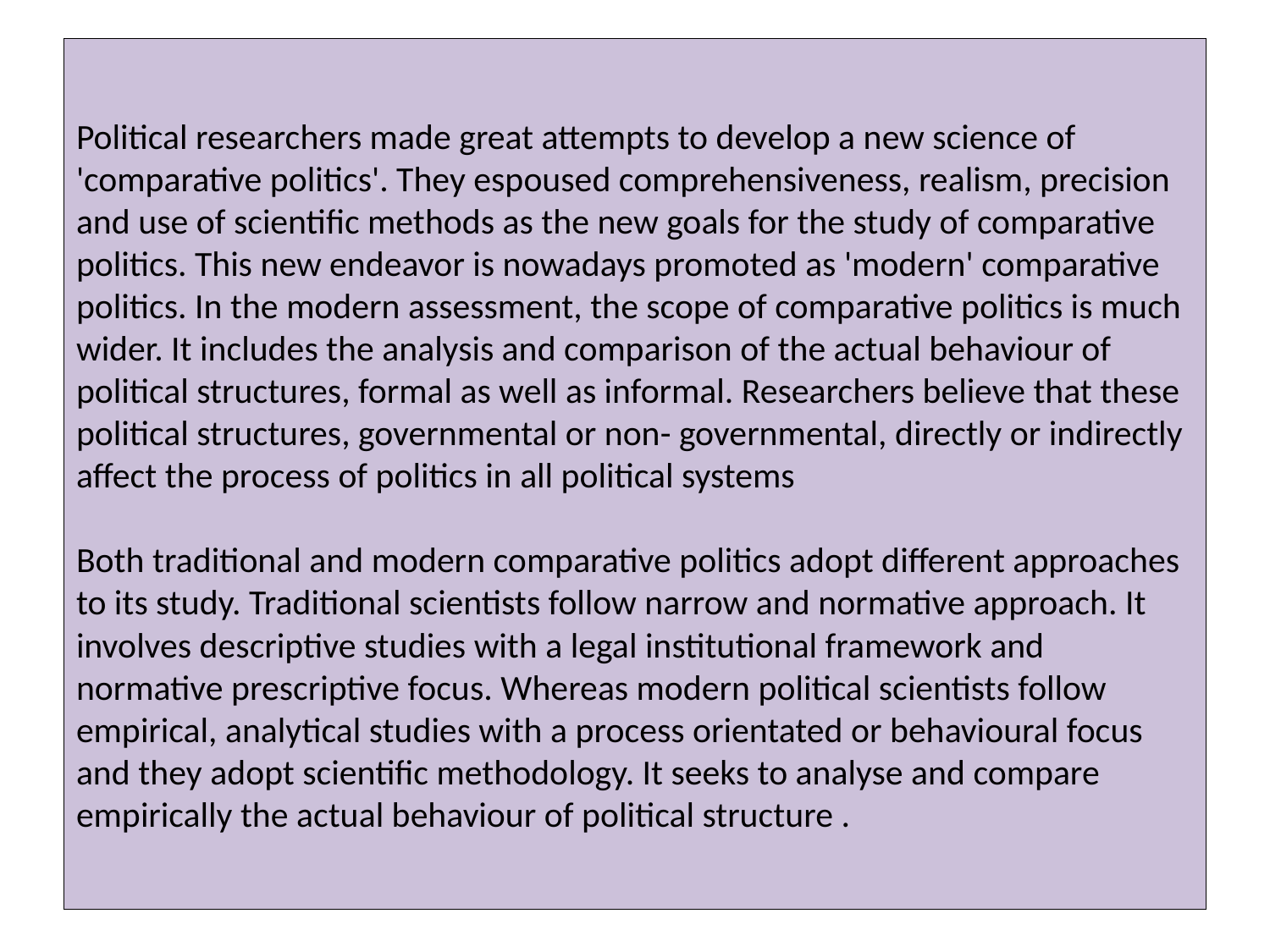

# Political researchers made great attempts to develop a new science of 'comparative politics'. They espoused comprehensiveness, realism, precision and use of scientific methods as the new goals for the study of comparative politics. This new endeavor is nowadays promoted as 'modern' comparative politics. In the modern assessment, the scope of comparative politics is much wider. It includes the analysis and comparison of the actual behaviour of political structures, formal as well as informal. Researchers believe that these political structures, governmental or non- governmental, directly or indirectly affect the process of politics in all political systems Both traditional and modern comparative politics adopt different approaches to its study. Traditional scientists follow narrow and normative approach. It involves descriptive studies with a legal institutional framework and normative prescriptive focus. Whereas modern political scientists follow empirical, analytical studies with a process orientated or behavioural focus and they adopt scientific methodology. It seeks to analyse and compare empirically the actual behaviour of political structure .